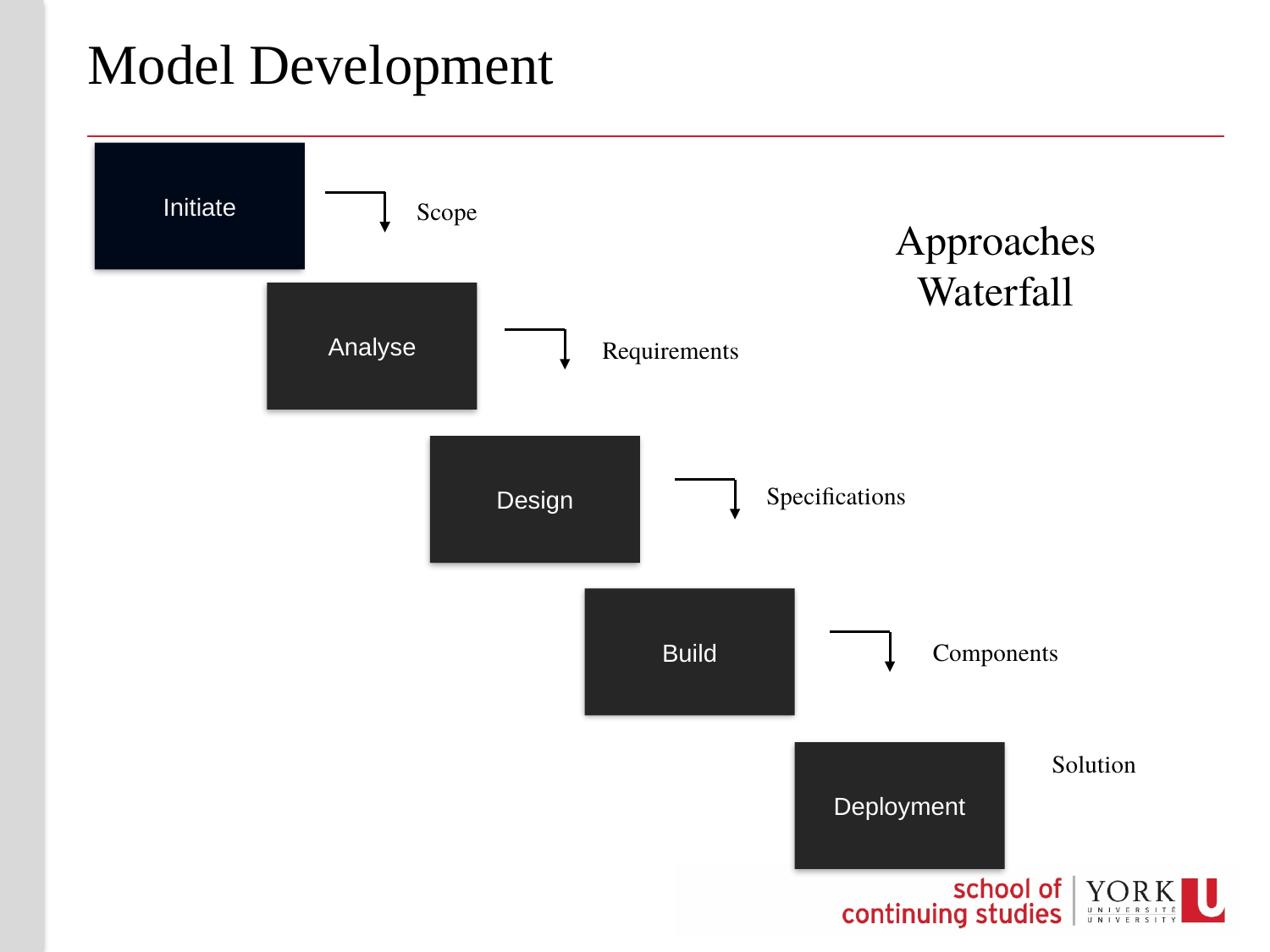

# Model Development

Initiate
Analyse
Design
Build
Deployment
Scope
Approaches
Waterfall
Requirements
Specifications
Components
Solution